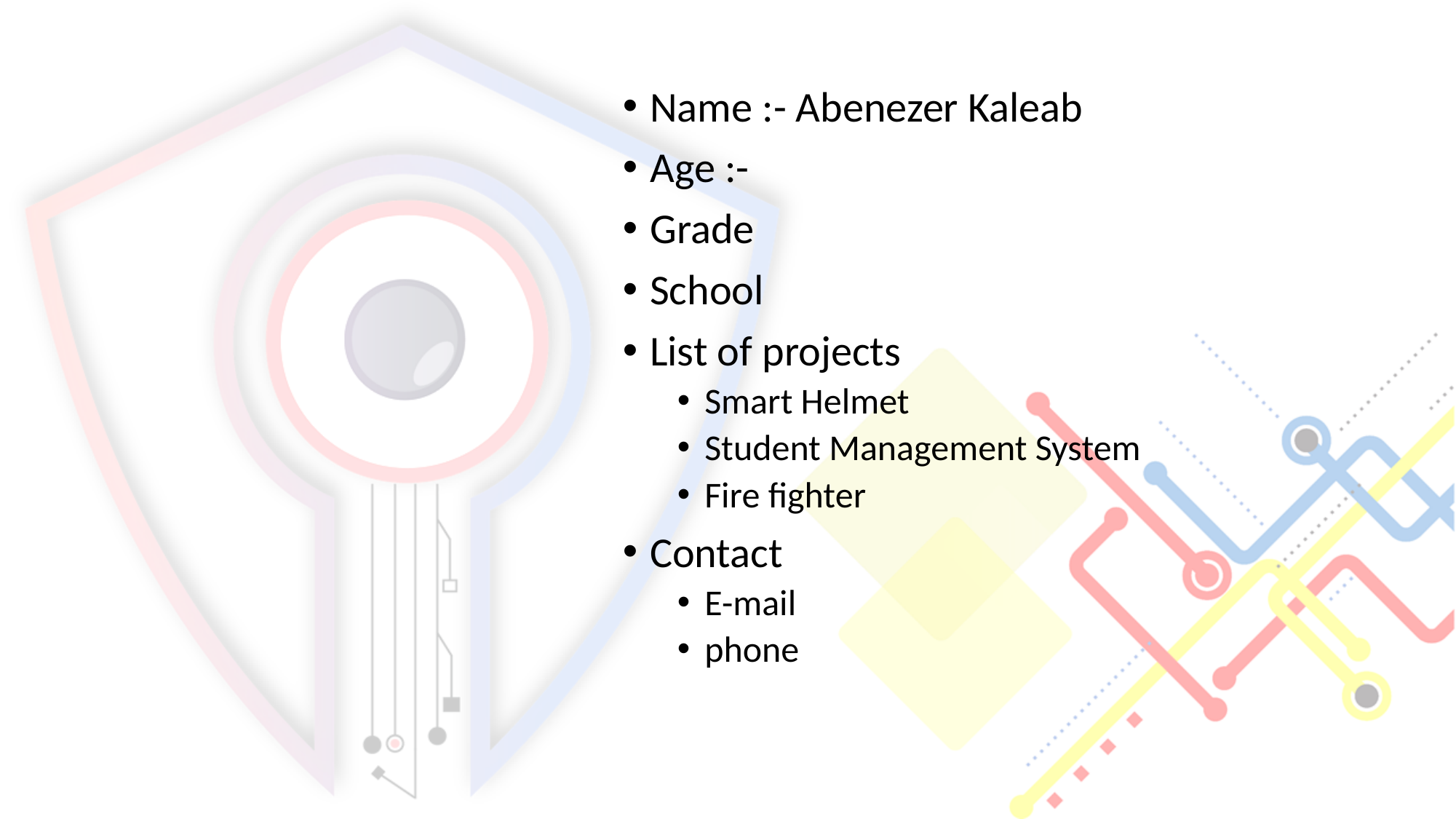

Name :- Abenezer Kaleab
Age :-
Grade
School
List of projects
Smart Helmet
Student Management System
Fire fighter
Contact
E-mail
phone